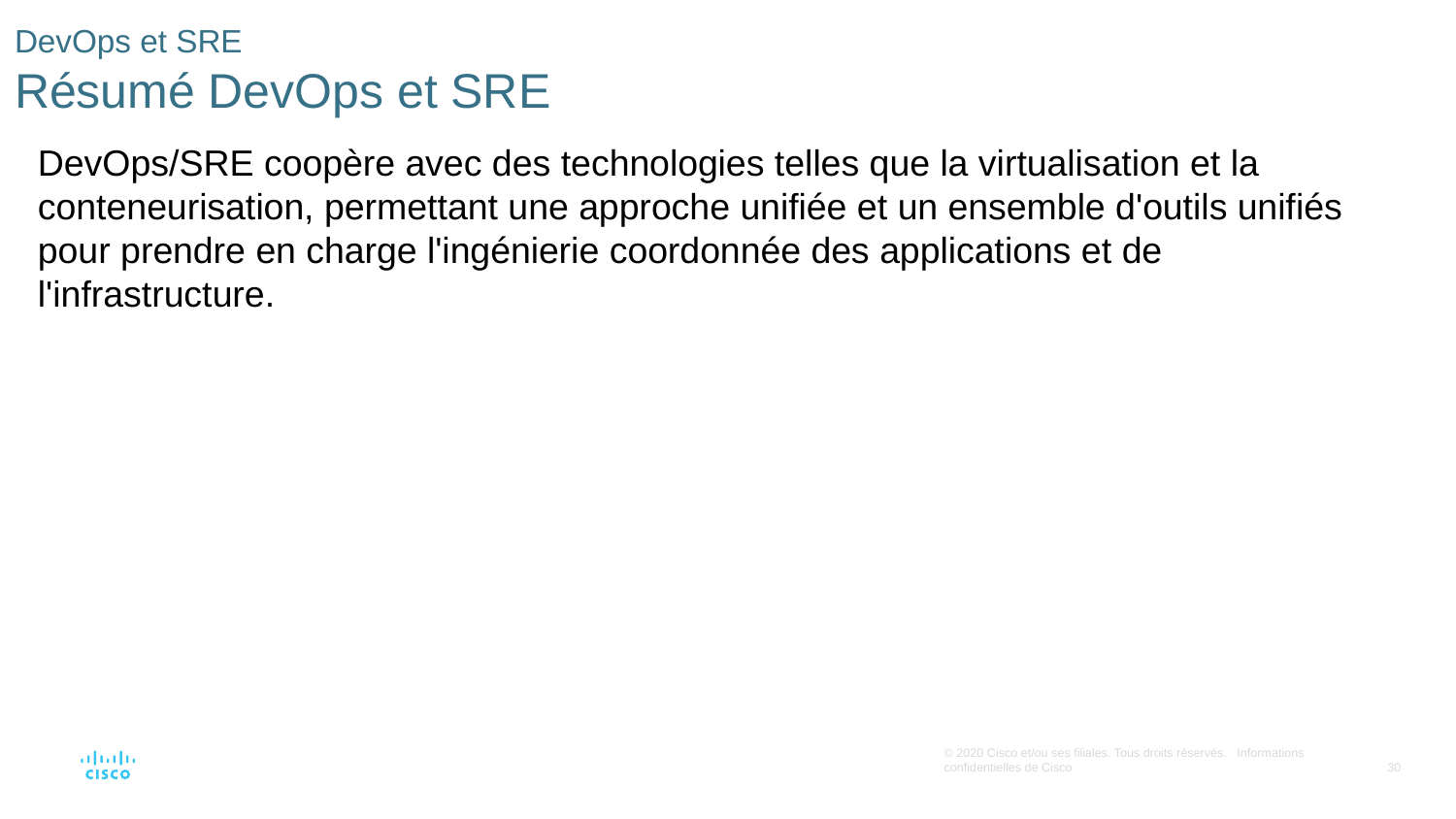

# DevOps et SRE Résumé DevOps et SRE
DevOps/SRE coopère avec des technologies telles que la virtualisation et la conteneurisation, permettant une approche unifiée et un ensemble d'outils unifiés pour prendre en charge l'ingénierie coordonnée des applications et de l'infrastructure.